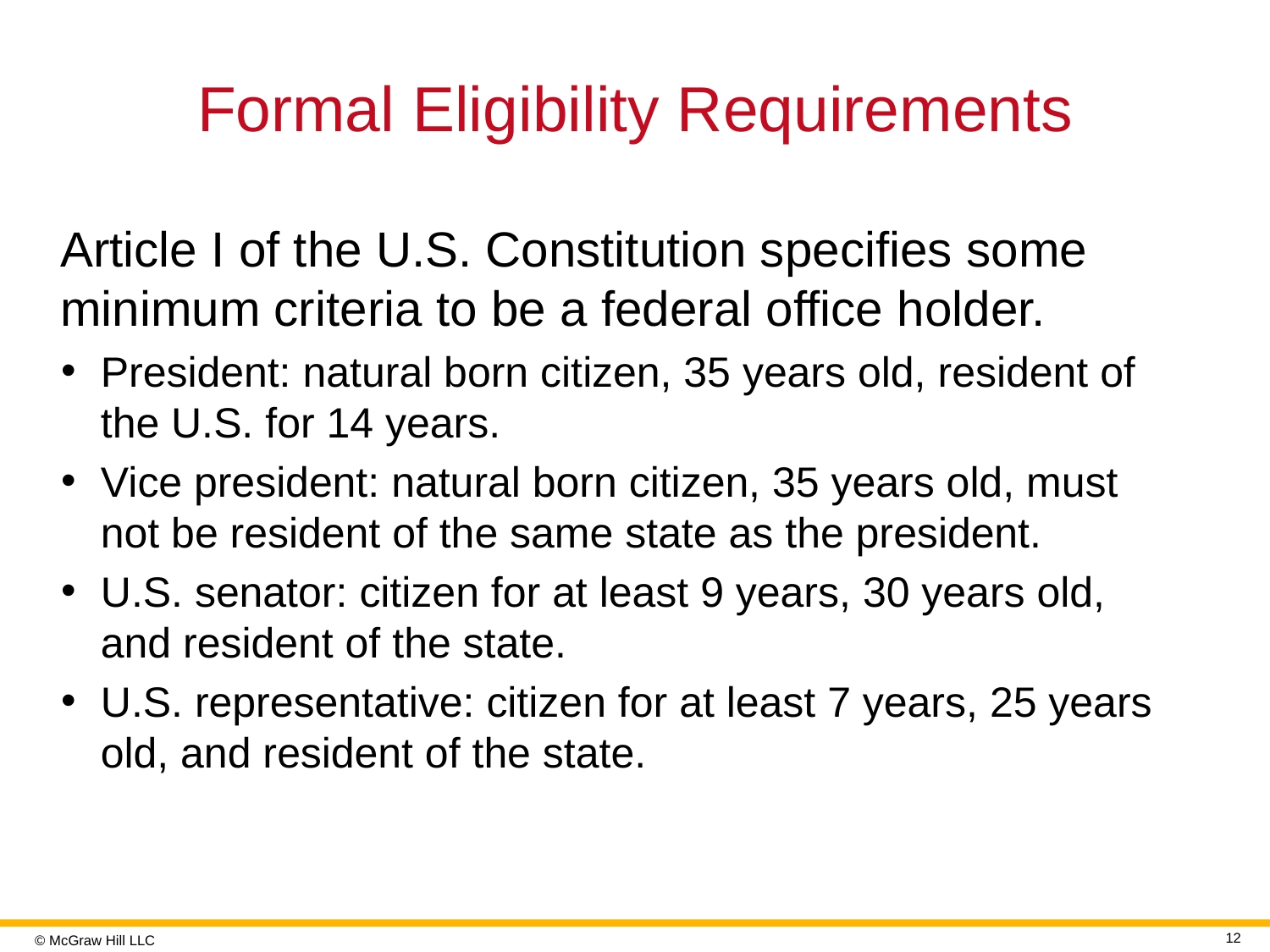

# Formal Eligibility Requirements
Article I of the U.S. Constitution specifies some minimum criteria to be a federal office holder.
President: natural born citizen, 35 years old, resident of the U.S. for 14 years.
Vice president: natural born citizen, 35 years old, must not be resident of the same state as the president.
U.S. senator: citizen for at least 9 years, 30 years old, and resident of the state.
U.S. representative: citizen for at least 7 years, 25 years old, and resident of the state.
12